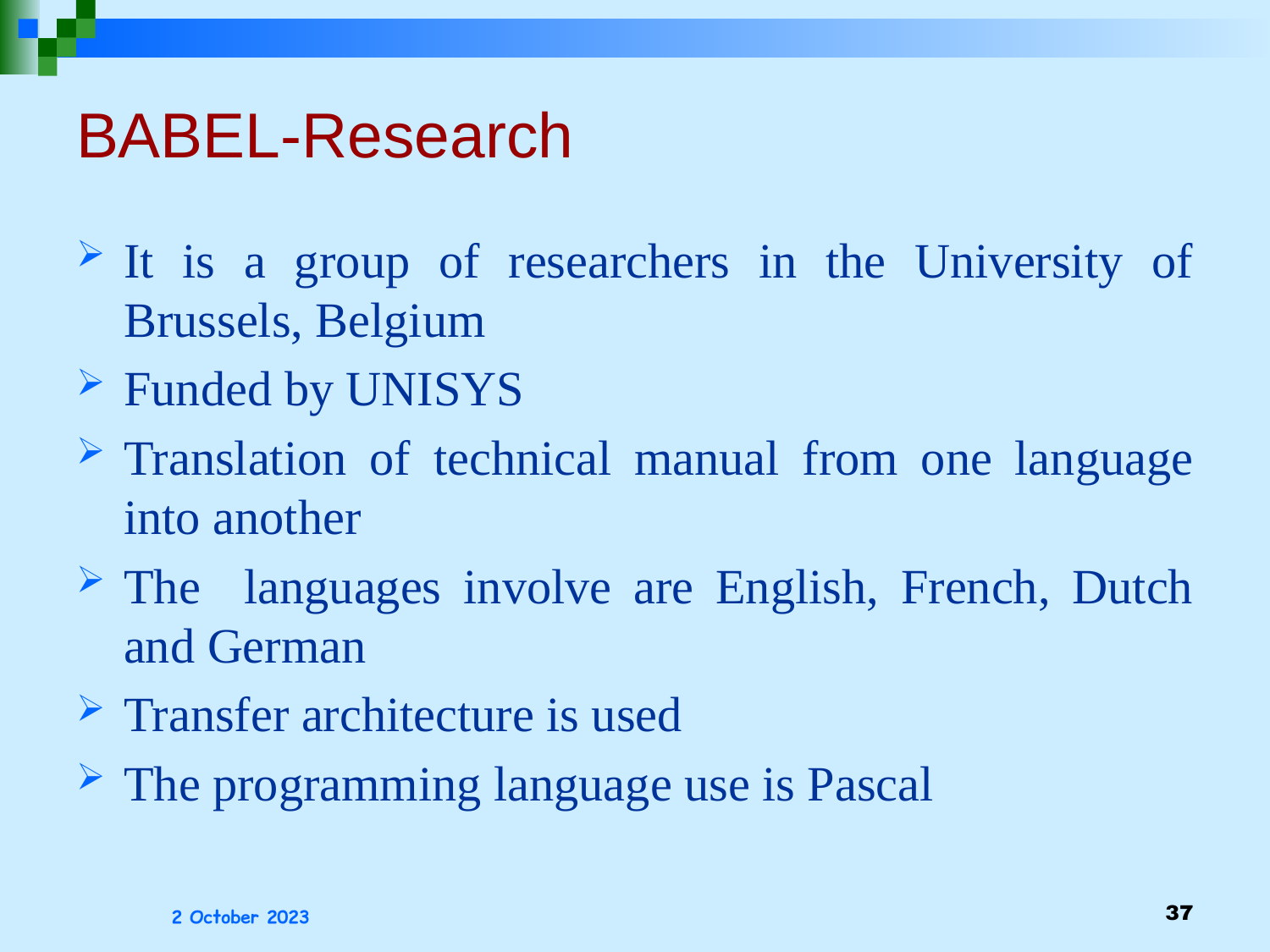

# BABEL-Research
It is a group of researchers in the University of Brussels, Belgium
Funded by UNISYS
Translation of technical manual from one language into another
The  languages involve are English, French, Dutch and German
Transfer architecture is used
The programming language use is Pascal

2 October 2023
37